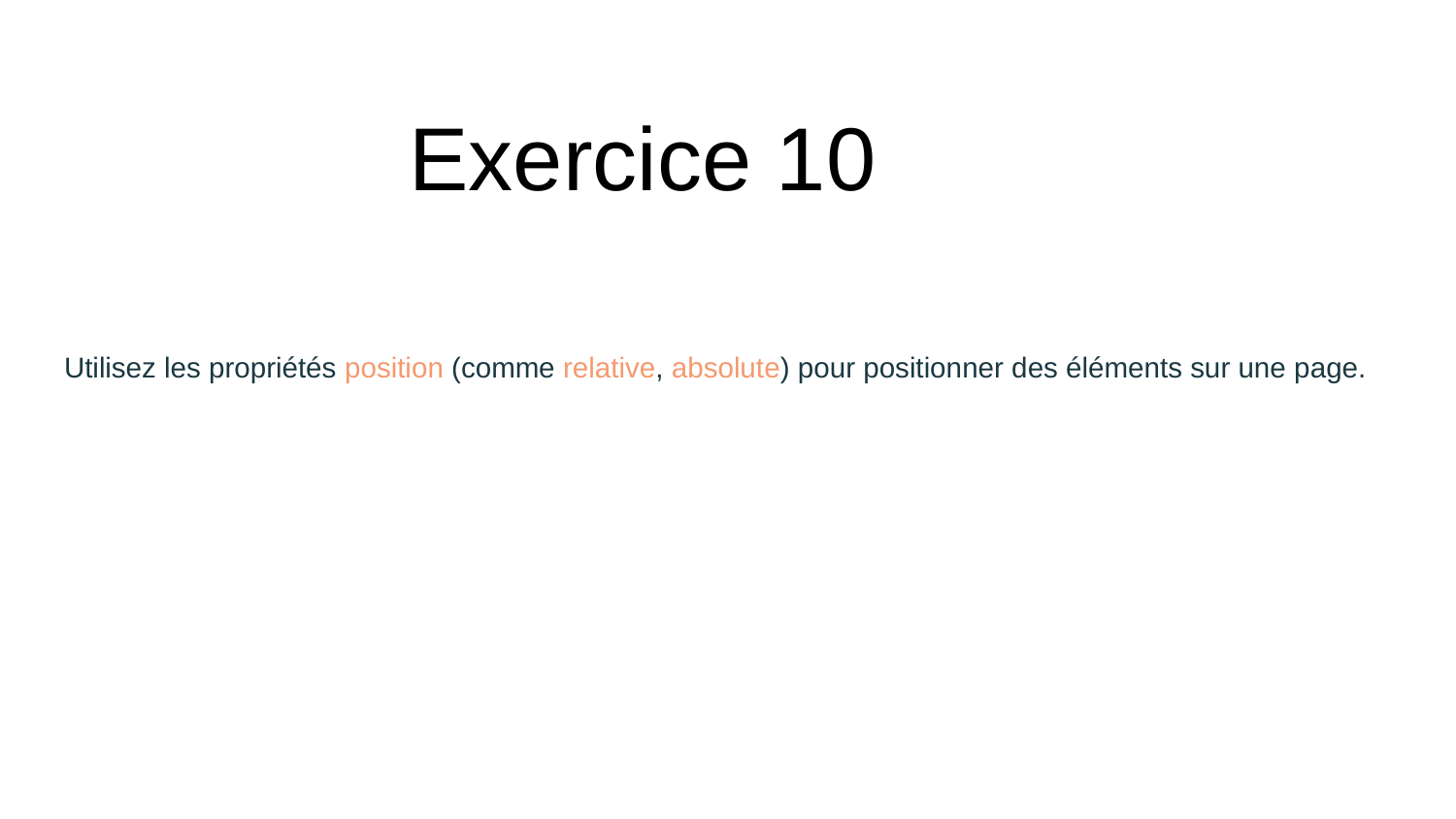

# Exercice 10
Utilisez les propriétés position (comme relative, absolute) pour positionner des éléments sur une page.